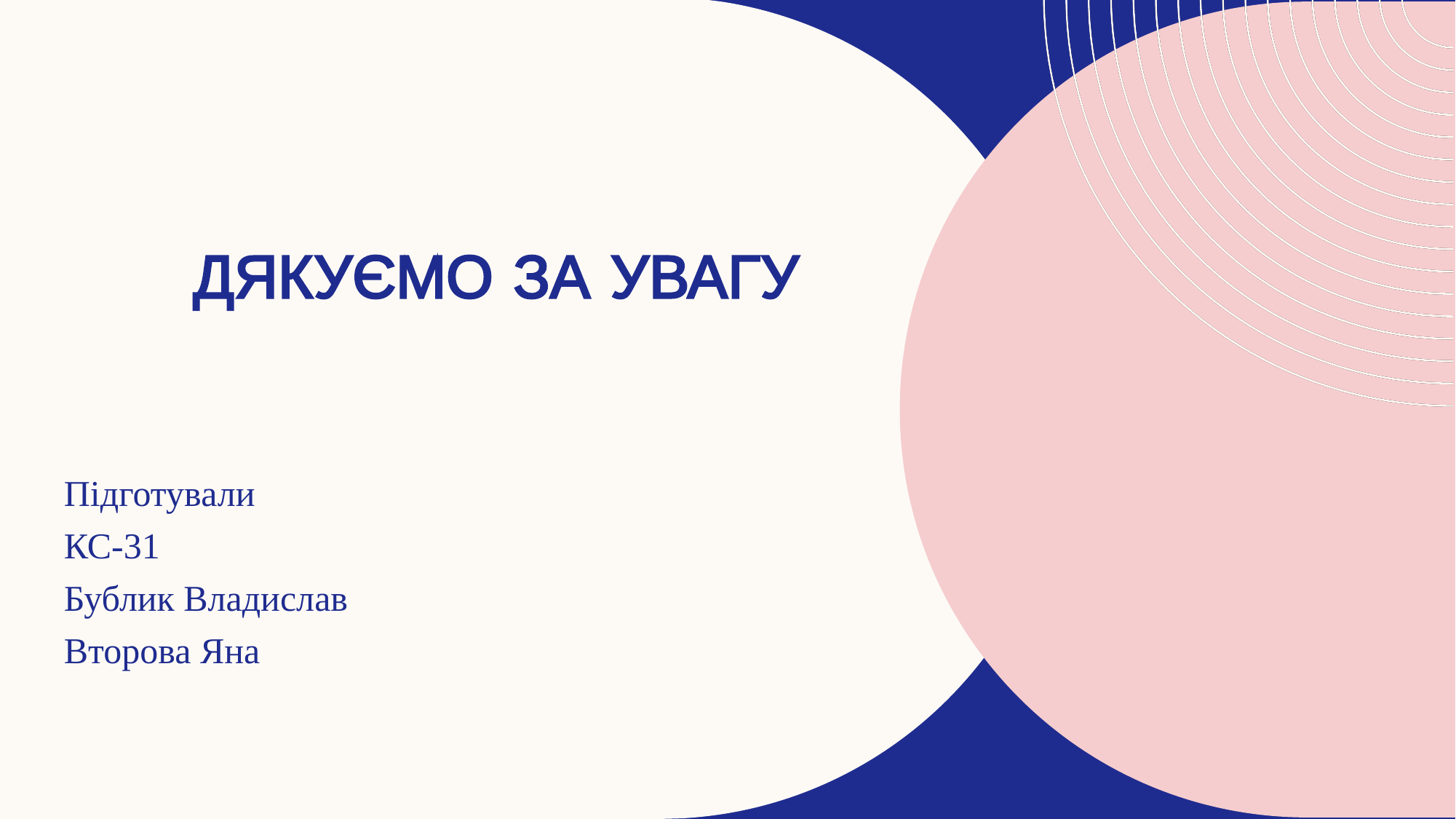

# Дякуємо за увагу
Підготували
КС-31
Бублик Владислав
Второва Яна